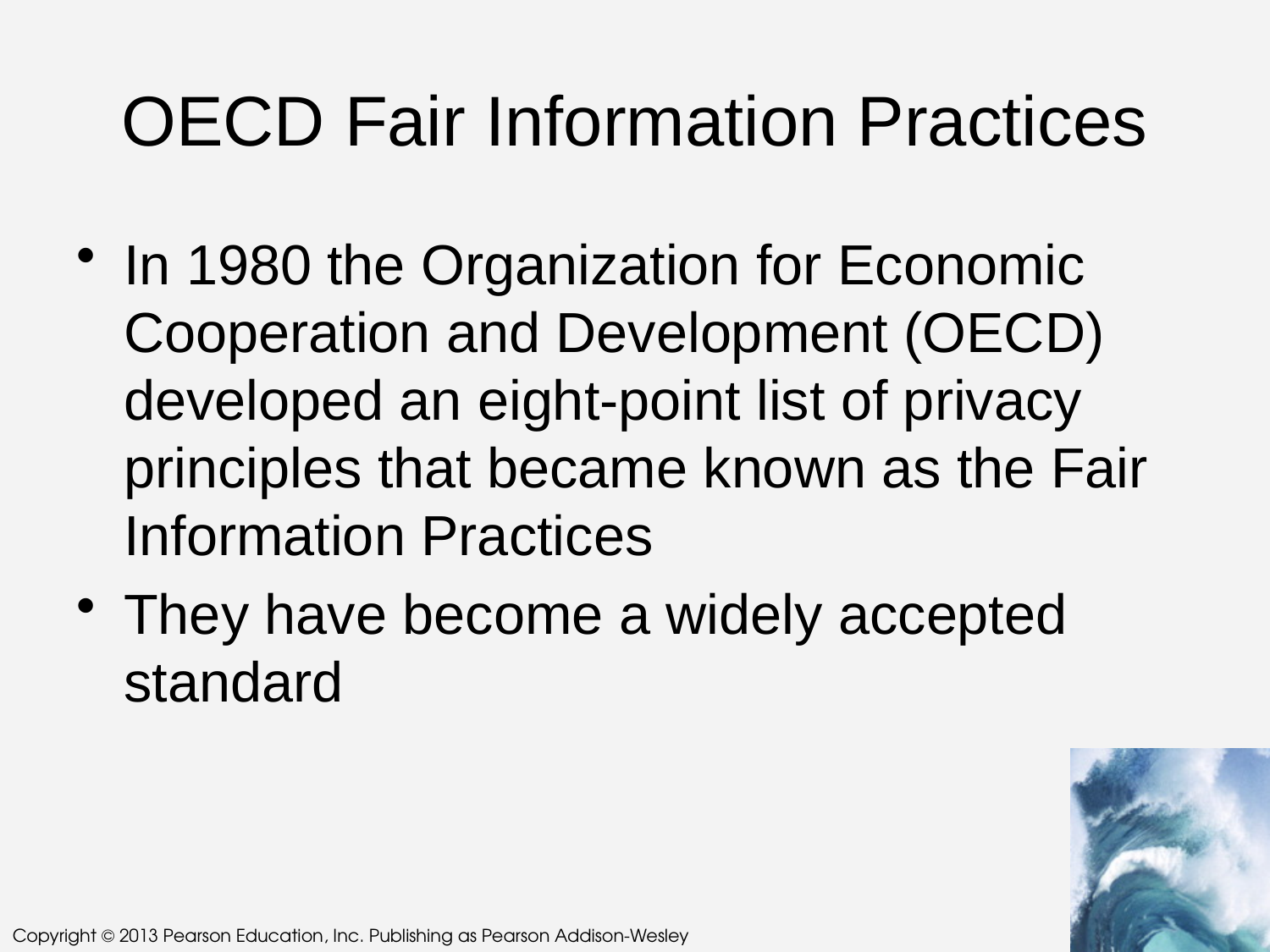

# OECD Fair Information Practices
In 1980 the Organization for Economic Cooperation and Development (OECD) developed an eight-point list of privacy principles that became known as the Fair Information Practices
They have become a widely accepted standard